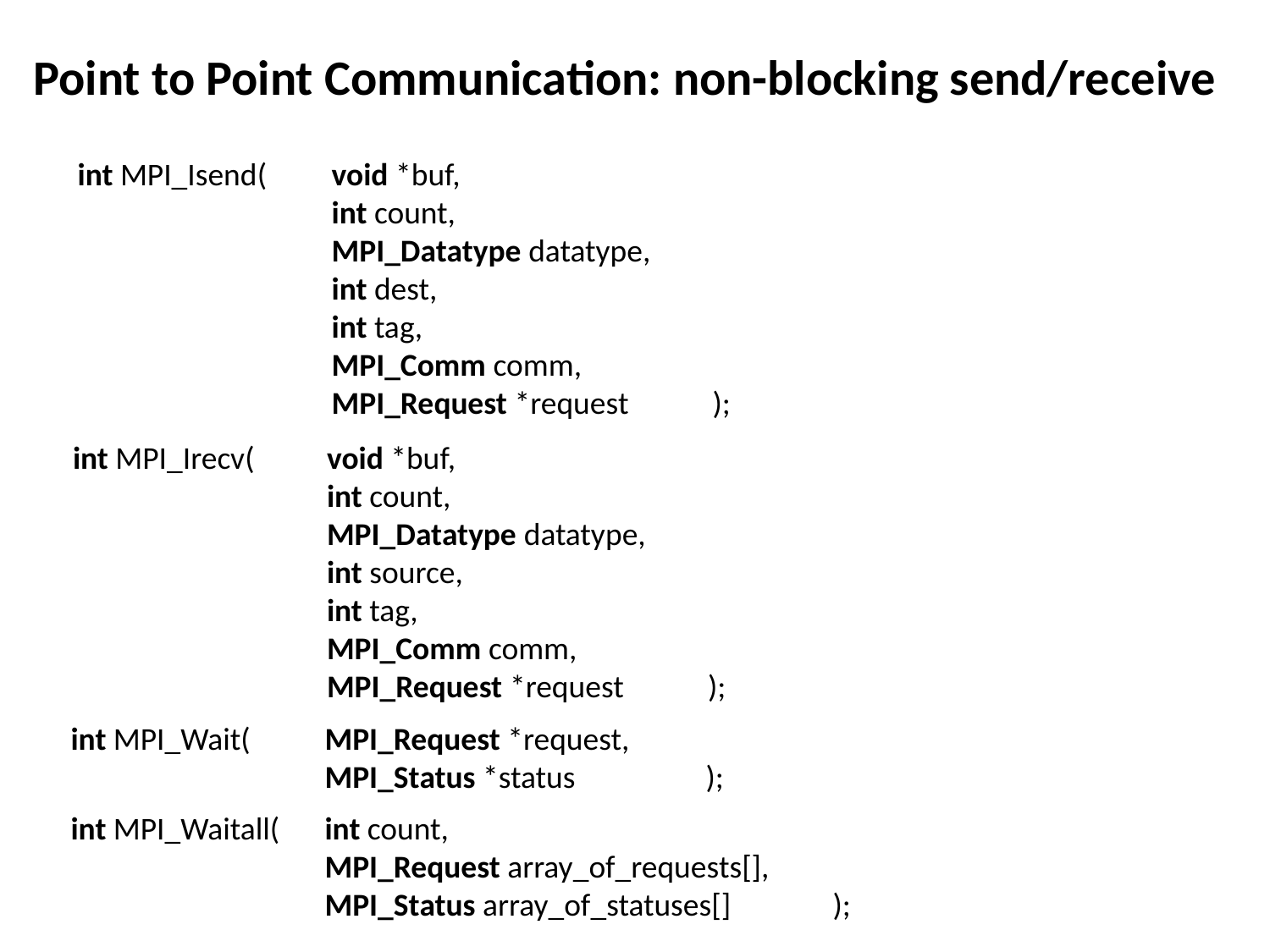

# Point to Point Communication: non-blocking send/receive
int MPI_Isend(	void *buf,
		int count,
		MPI_Datatype datatype,
		int dest,
		int tag,
		MPI_Comm comm,
		MPI_Request *request	);
int MPI_Irecv(	void *buf,
		int count,
		MPI_Datatype datatype,
		int source,
		int tag,
		MPI_Comm comm,
		MPI_Request *request	);
int MPI_Wait(	MPI_Request *request,
		MPI_Status *status		);
int MPI_Waitall(	int count,
		MPI_Request array_of_requests[],
		MPI_Status array_of_statuses[]	);